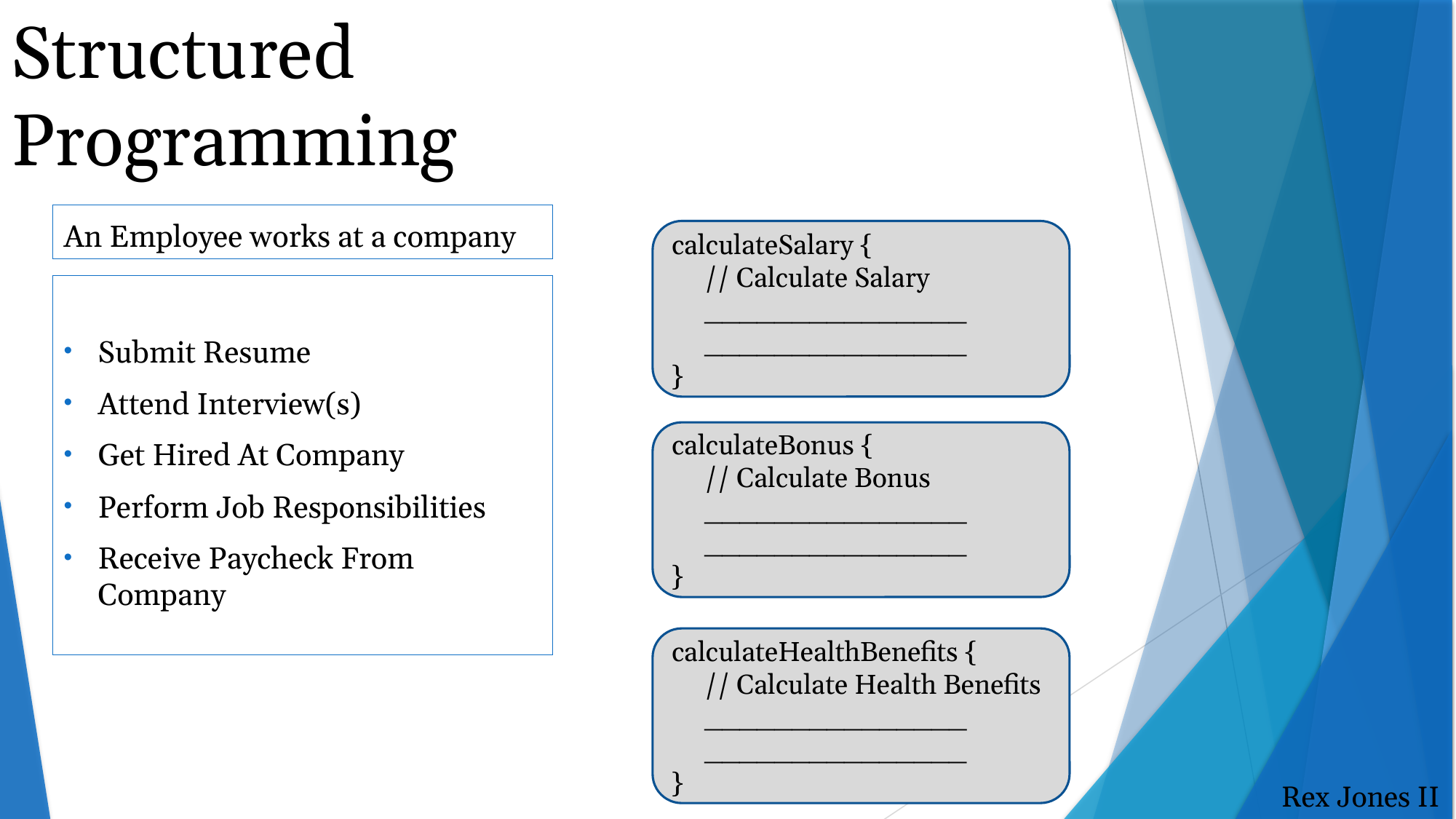

Structured
Programming
An Employee works at a company

calculateSalary {
     // Calculate Salary
     _______________
     _______________
}

Submit Resume
Attend Interview(s)
Get Hired At Company
Perform Job Responsibilities
Receive Paycheck From Company

calculateBonus {
     // Calculate Bonus
     _______________
     _______________
}
calculateHealthBenefits {
     // Calculate Health Benefits
     _______________
     _______________
}